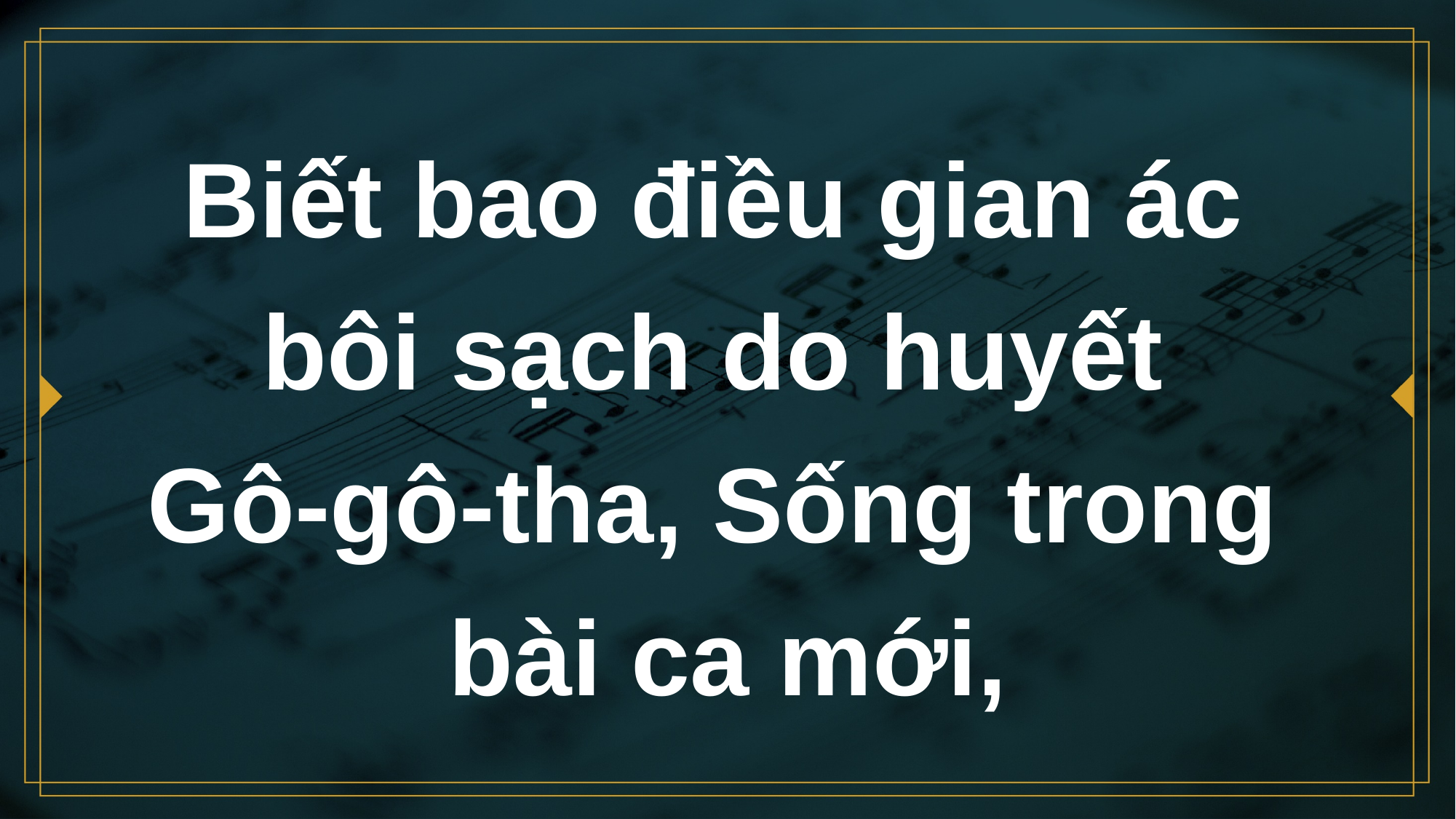

# Biết bao điều gian ác bôi sạch do huyết Gô-gô-tha, Sống trong bài ca mới,